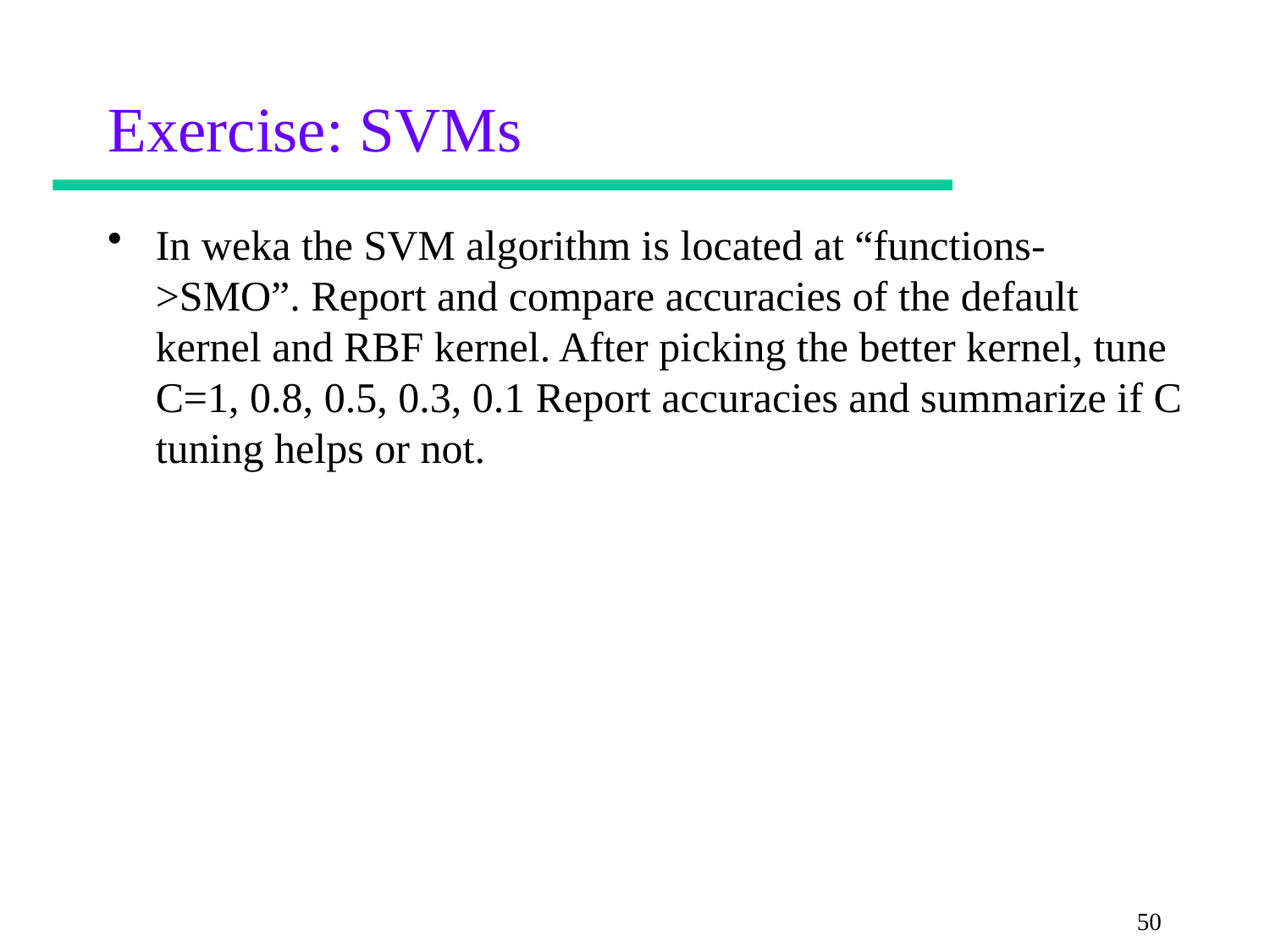

# Exercise: SVMs
In weka the SVM algorithm is located at “functions->SMO”. Report and compare accuracies of the default kernel and RBF kernel. After picking the better kernel, tune C=1, 0.8, 0.5, 0.3, 0.1 Report accuracies and summarize if C tuning helps or not.
50